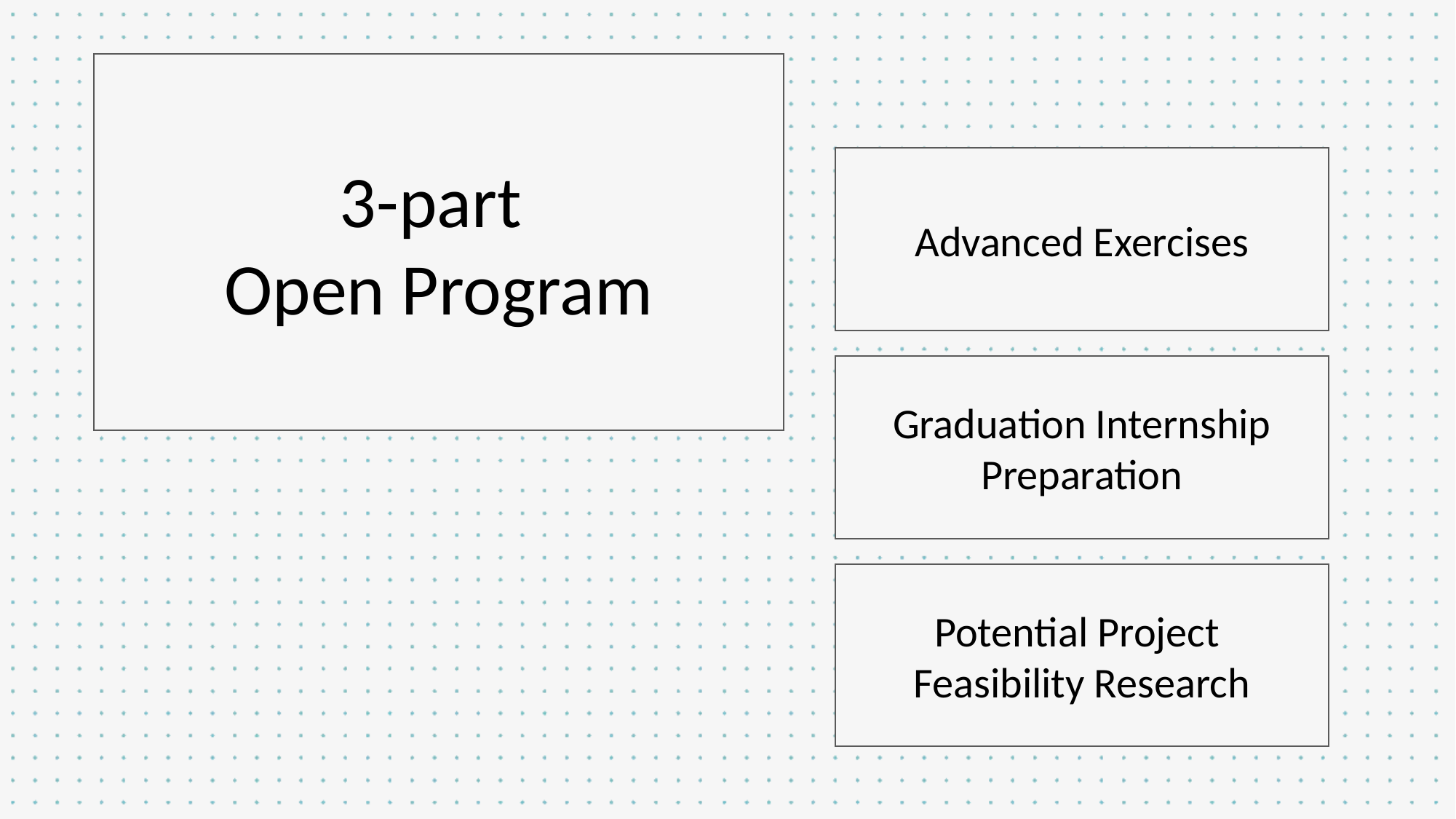

#
3-part
Open Program
Advanced Exercises
Graduation Internship Preparation
Potential Project
Feasibility Research